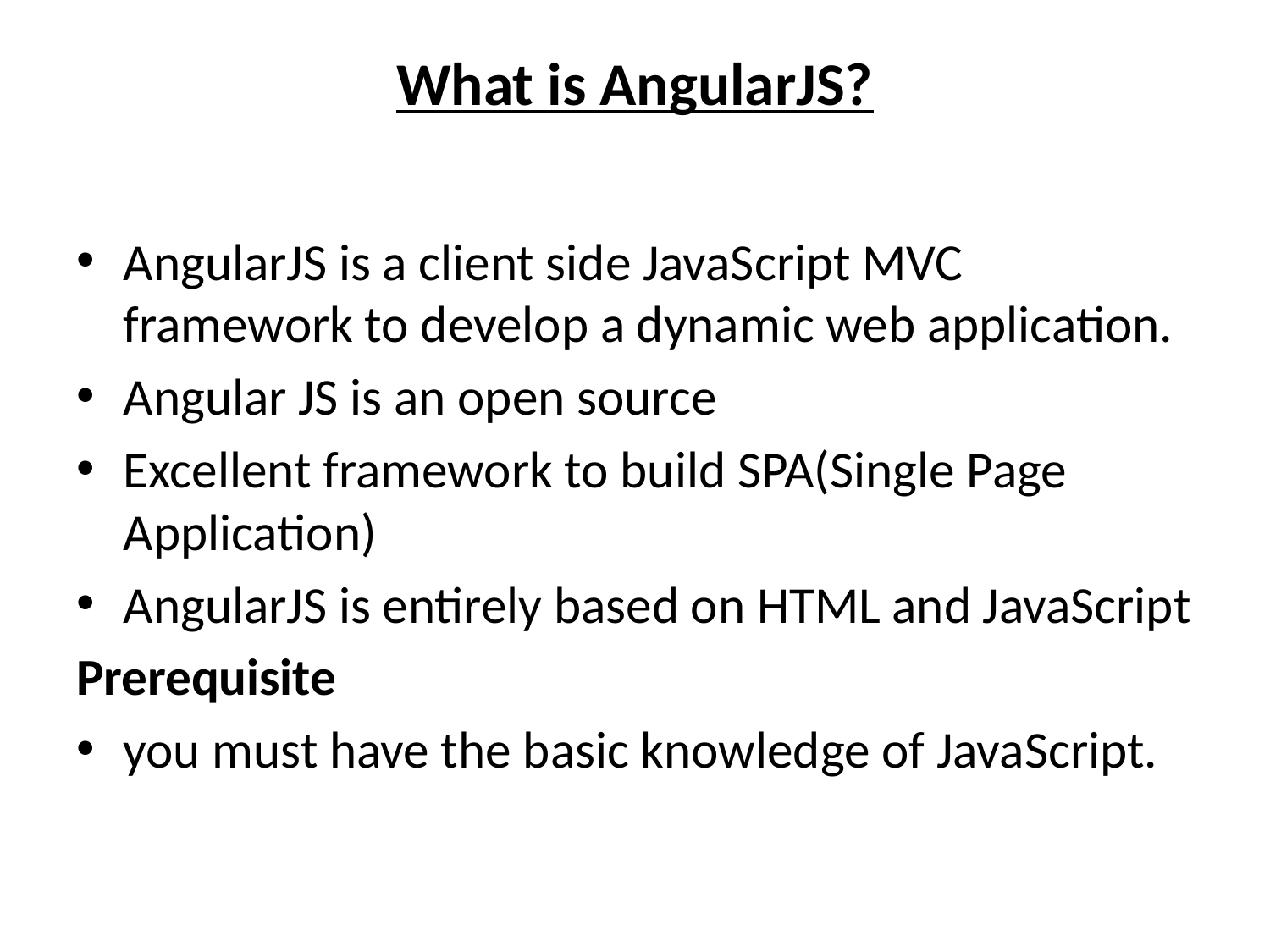

# What is AngularJS?
AngularJS is a client side JavaScript MVC framework to develop a dynamic web application.
Angular JS is an open source
Excellent framework to build SPA(Single Page Application)
AngularJS is entirely based on HTML and JavaScript
Prerequisite
you must have the basic knowledge of JavaScript.